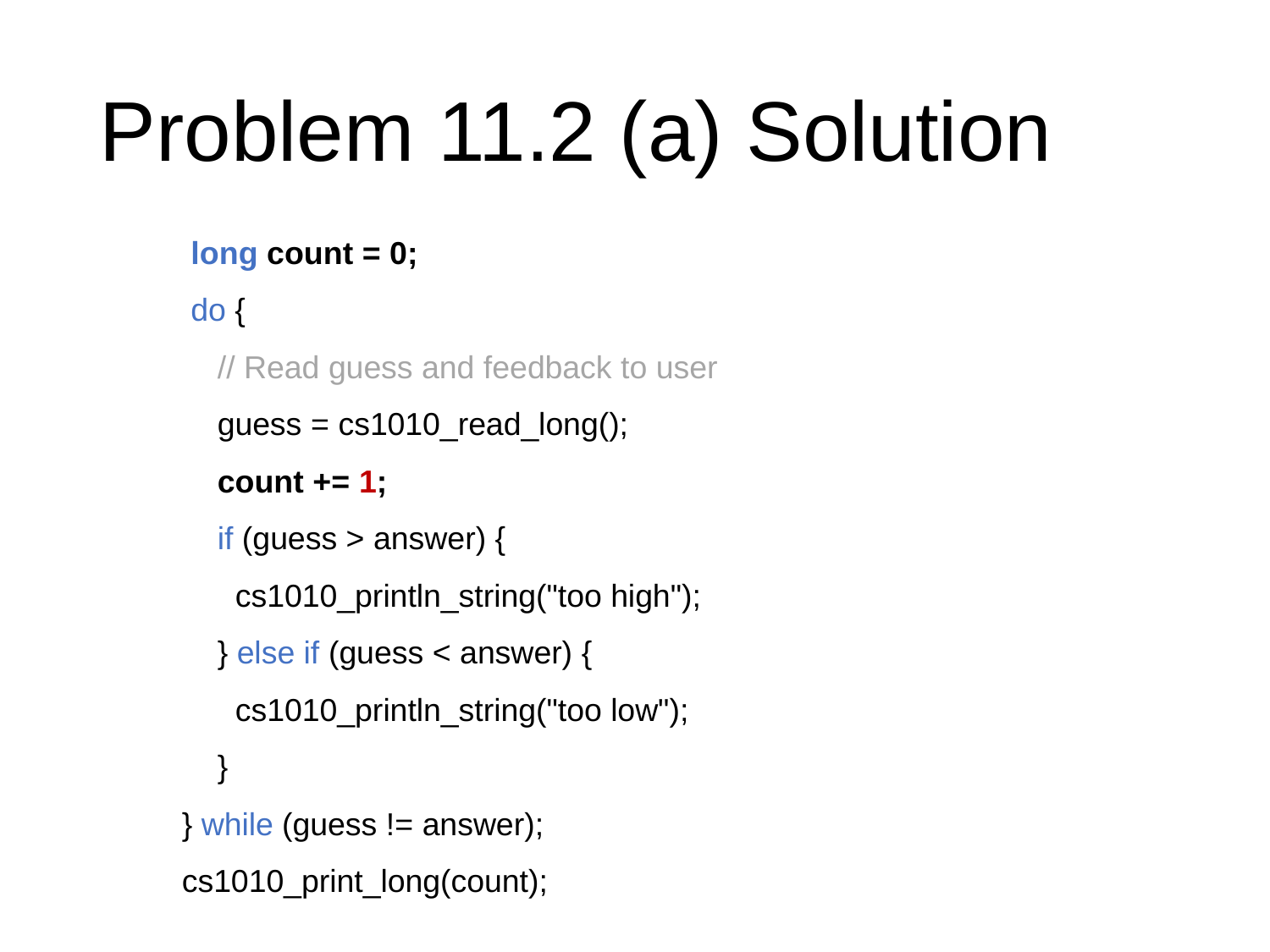

Problem 11.2 (a) Solution
 long count = 0;
 do {
    // Read guess and feedback to user
    guess = cs1010_read_long();
    count += 1;
    if (guess > answer) {
      cs1010_println_string("too high");
    } else if (guess < answer) {
      cs1010_println_string("too low");
    }
} while (guess != answer);
cs1010_print_long(count);